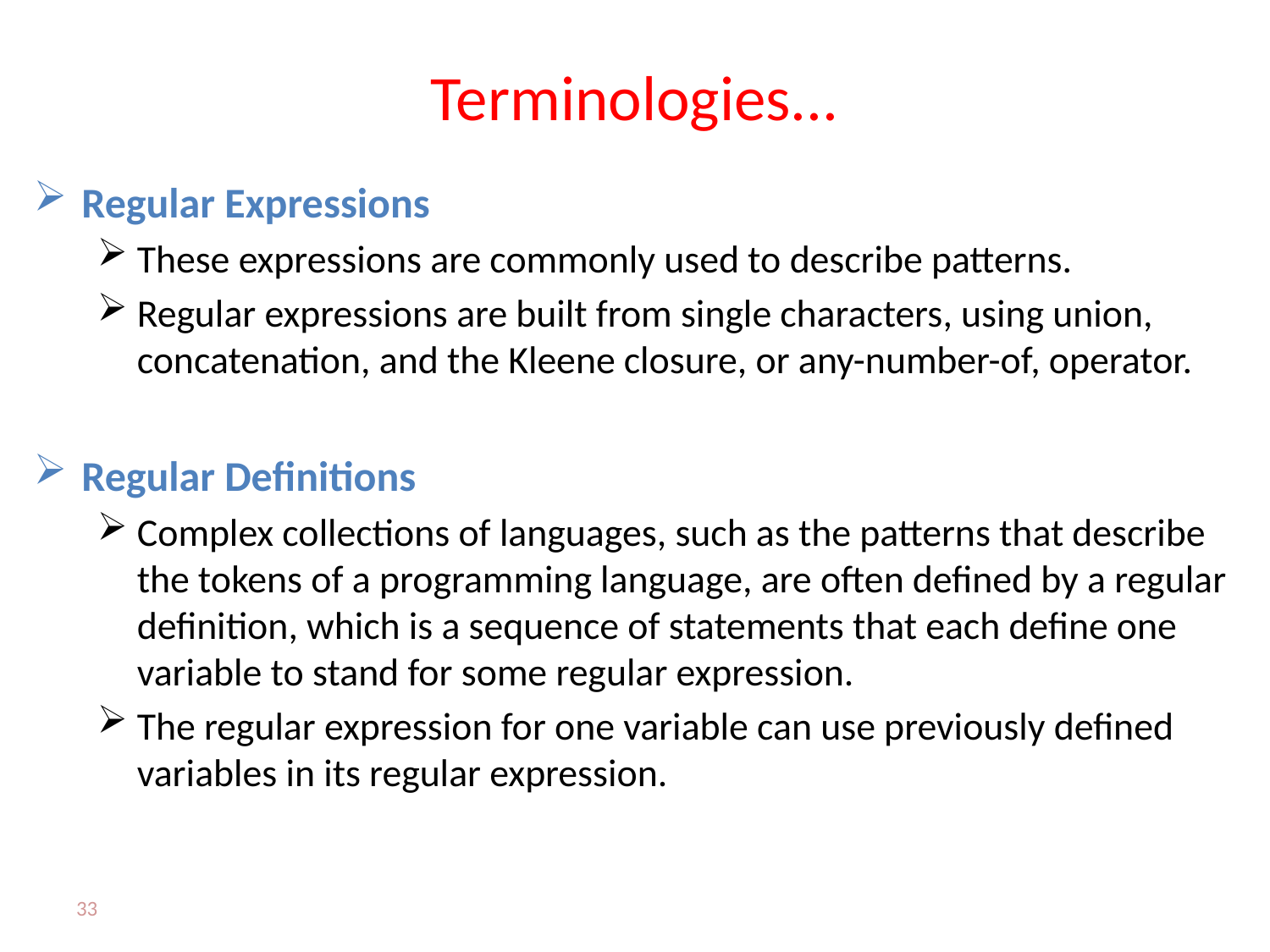

# Terminologies...
Regular Expressions
These expressions are commonly used to describe patterns.
Regular expressions are built from single characters, using union, concatenation, and the Kleene closure, or any-number-of, operator.

Regular Definitions
Complex collections of languages, such as the patterns that describe the tokens of a programming language, are often defined by a regular definition, which is a sequence of statements that each define one variable to stand for some regular expression.
The regular expression for one variable can use previously defined variables in its regular expression.
33